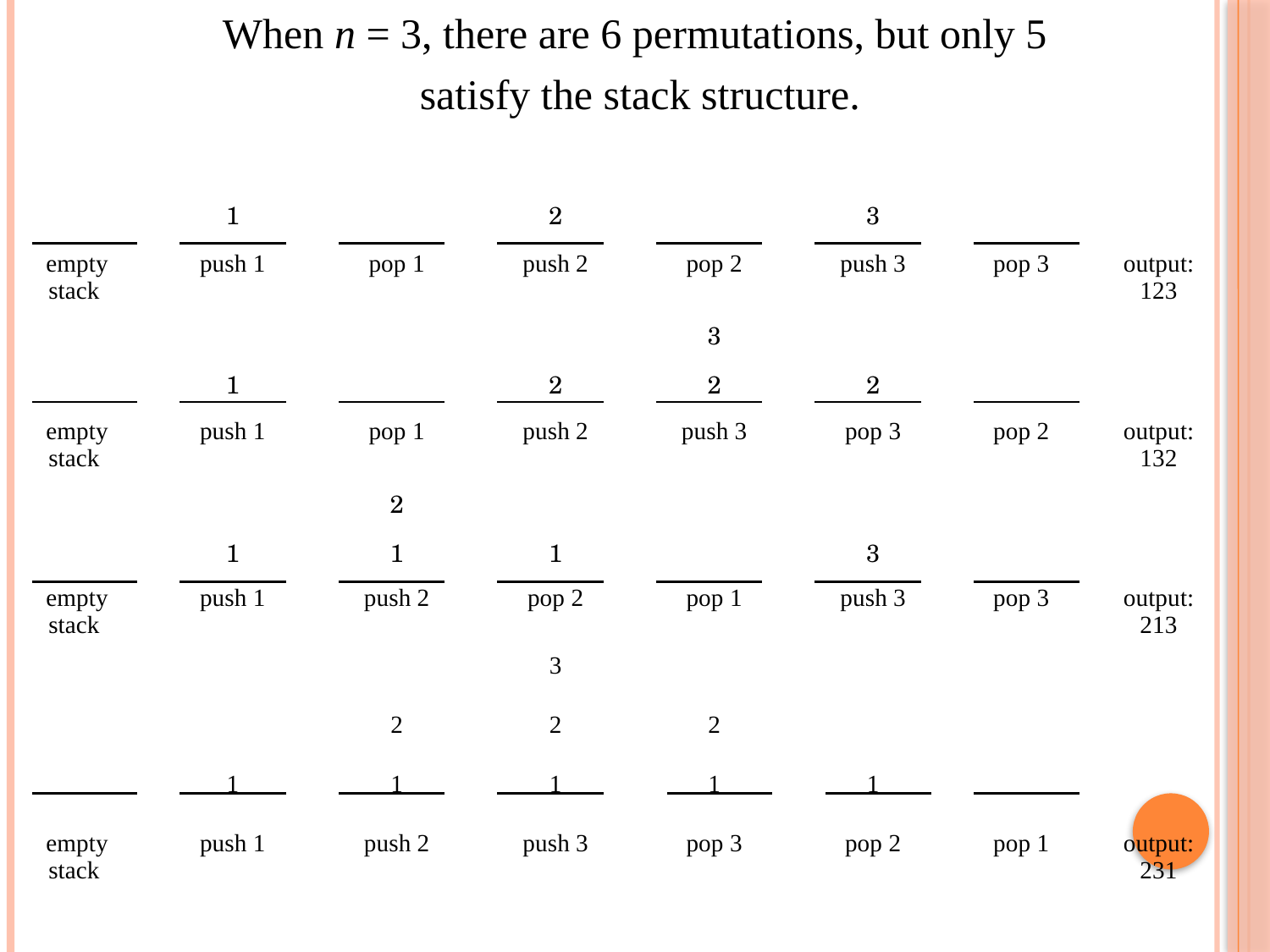

When n = 3, there are 6 permutations, but only 5
satisfy the stack structure.

|  | 1 |  | 2 |  | 3 |  |  |
| --- | --- | --- | --- | --- | --- | --- | --- |
| empty stack | push 1 | pop 1 | push 2 | pop 2 | push 3 | pop 3 | output: 123 |
|  |  |  |  | 3 |  |  |  |
|  | 1 |  | 2 | 2 | 2 |  |  |
| empty stack | push 1 | pop 1 | push 2 | push 3 | pop 3 | pop 2 | output: 132 |
|  |  | 2 |  |  |  |  |  |
|  | 1 | 1 | 1 |  | 3 |  |  |
| empty stack | push 1 | push 2 | pop 2 | pop 1 | push 3 | pop 3 | output: 213 |
|  |  |  | 3 |  |  |  |  |
|  |  | 2 | 2 | 2 |  |  |  |
|  | 1 | 1 | 1 | 1 | 1 |  |  |
| empty stack | push 1 | push 2 | push 3 | pop 3 | pop 2 | pop 1 | output: 231 |